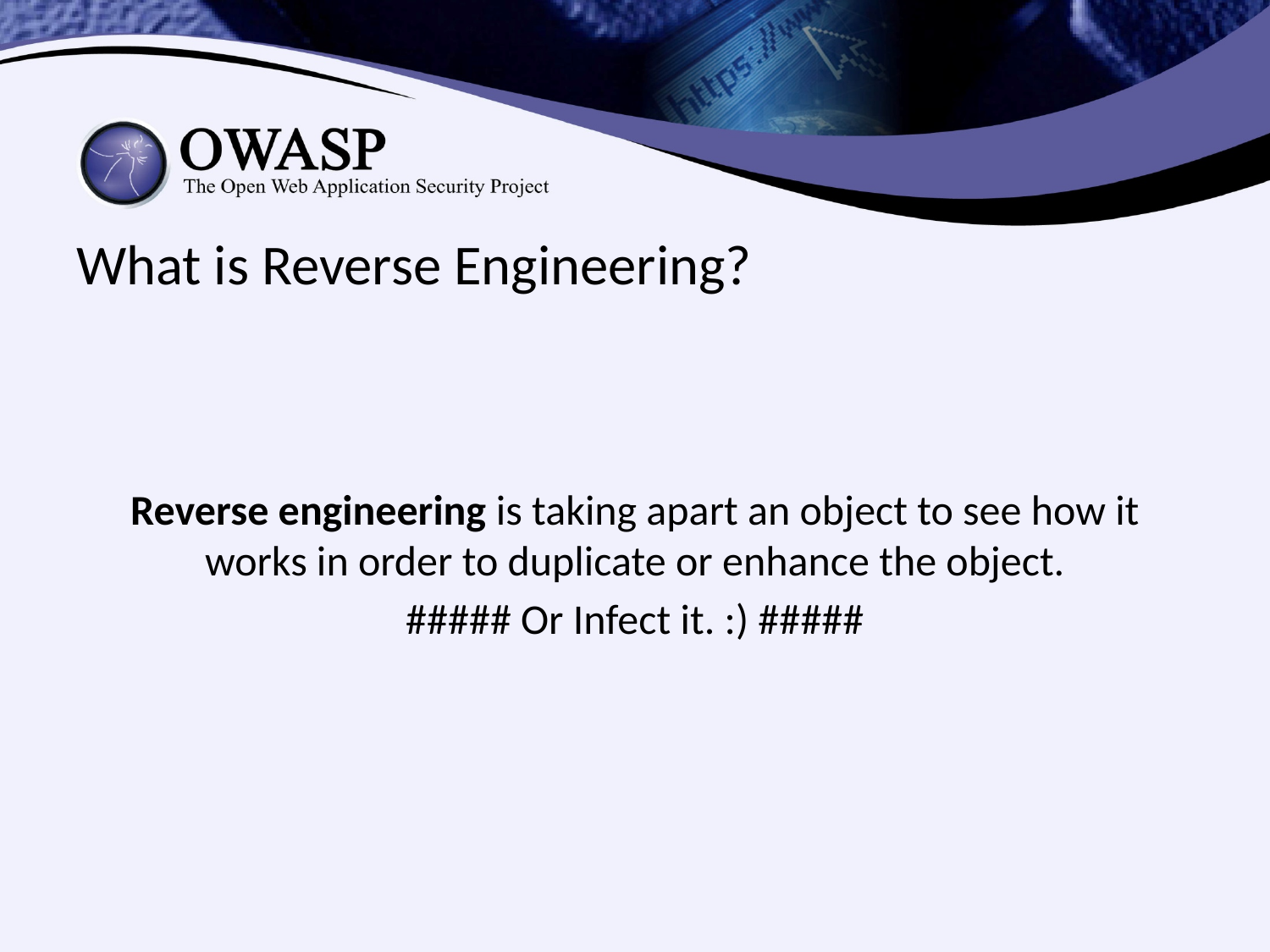

What is Reverse Engineering?

Reverse engineering is taking apart an object to see how it works in order to duplicate or enhance the object.
##### Or Infect it. :) #####